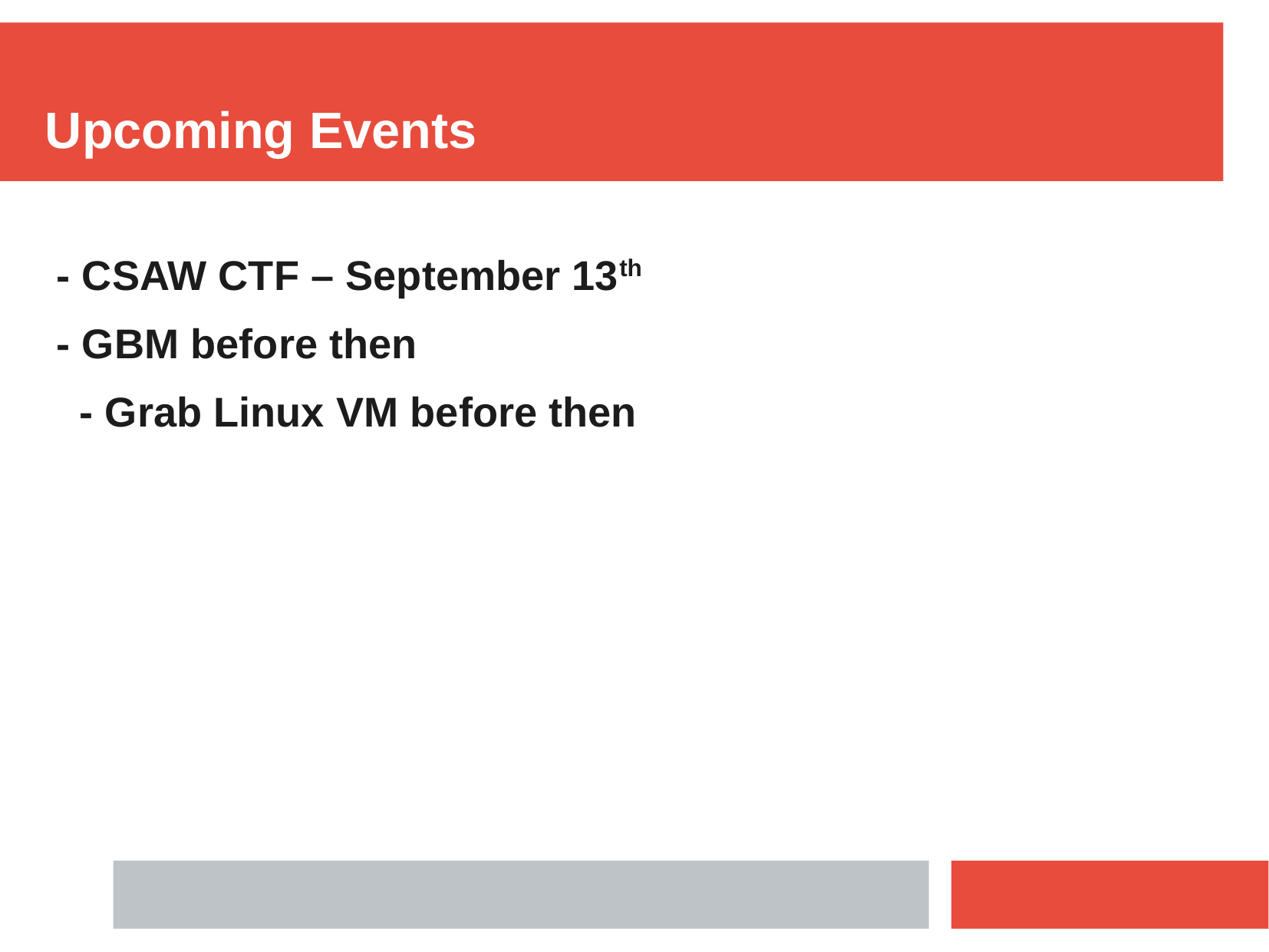

Upcoming Events
 - CSAW CTF – September 13th
 - GBM before then
   - Grab Linux VM before then